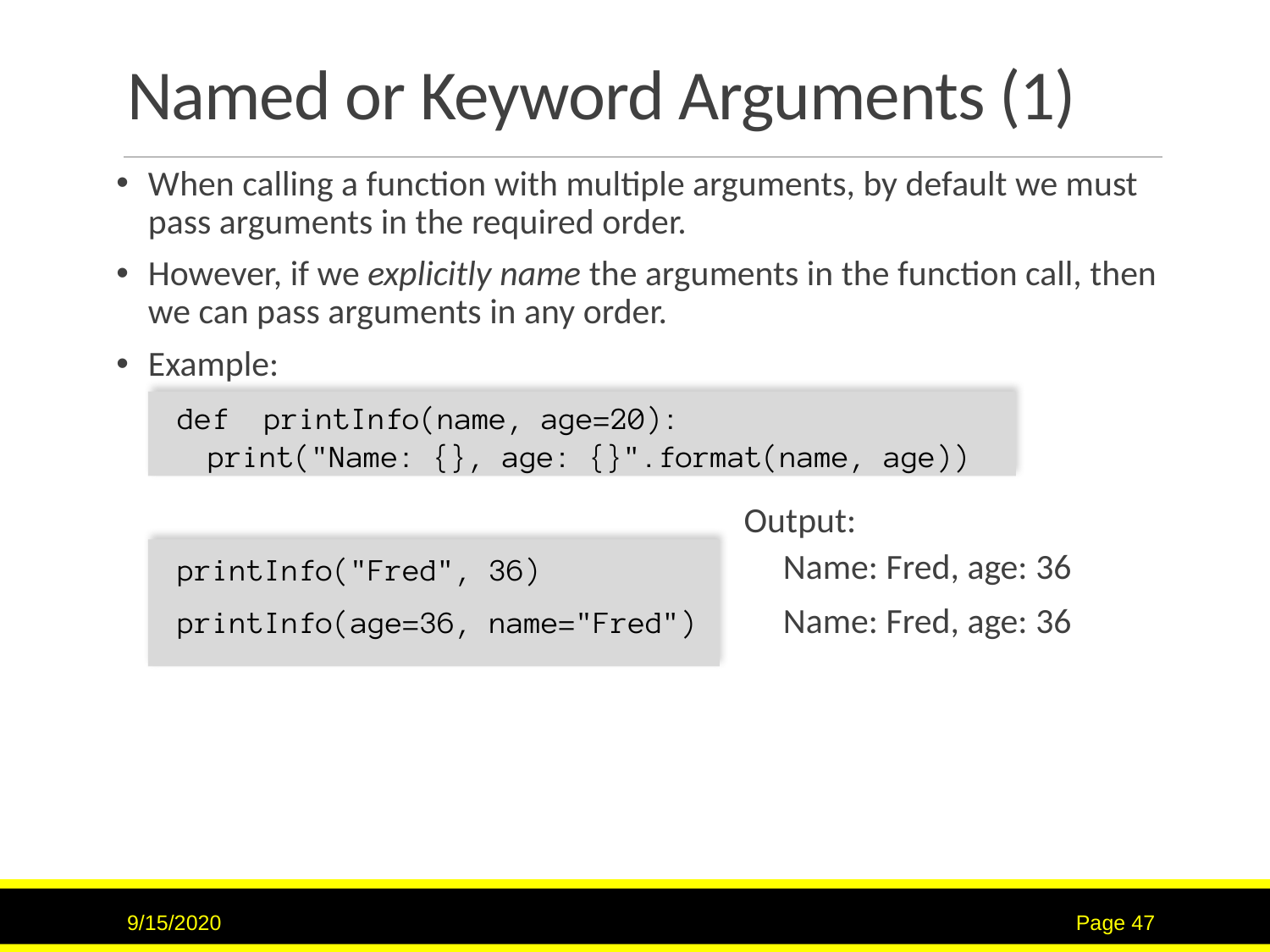

# Named or Keyword Arguments (1)
When calling a function with multiple arguments, by default we must pass arguments in the required order.
However, if we explicitly name the arguments in the function call, then we can pass arguments in any order.
Example:

                                                                              Output:
					Name: Fred, age: 36
						Name: Fred, age: 36

 def  printInfo(name, age=20):
	print("Name: {}, age: {}".format(name, age))
 printInfo("Fred", 36)
 printInfo(age=36, name="Fred")

9/15/2020
47